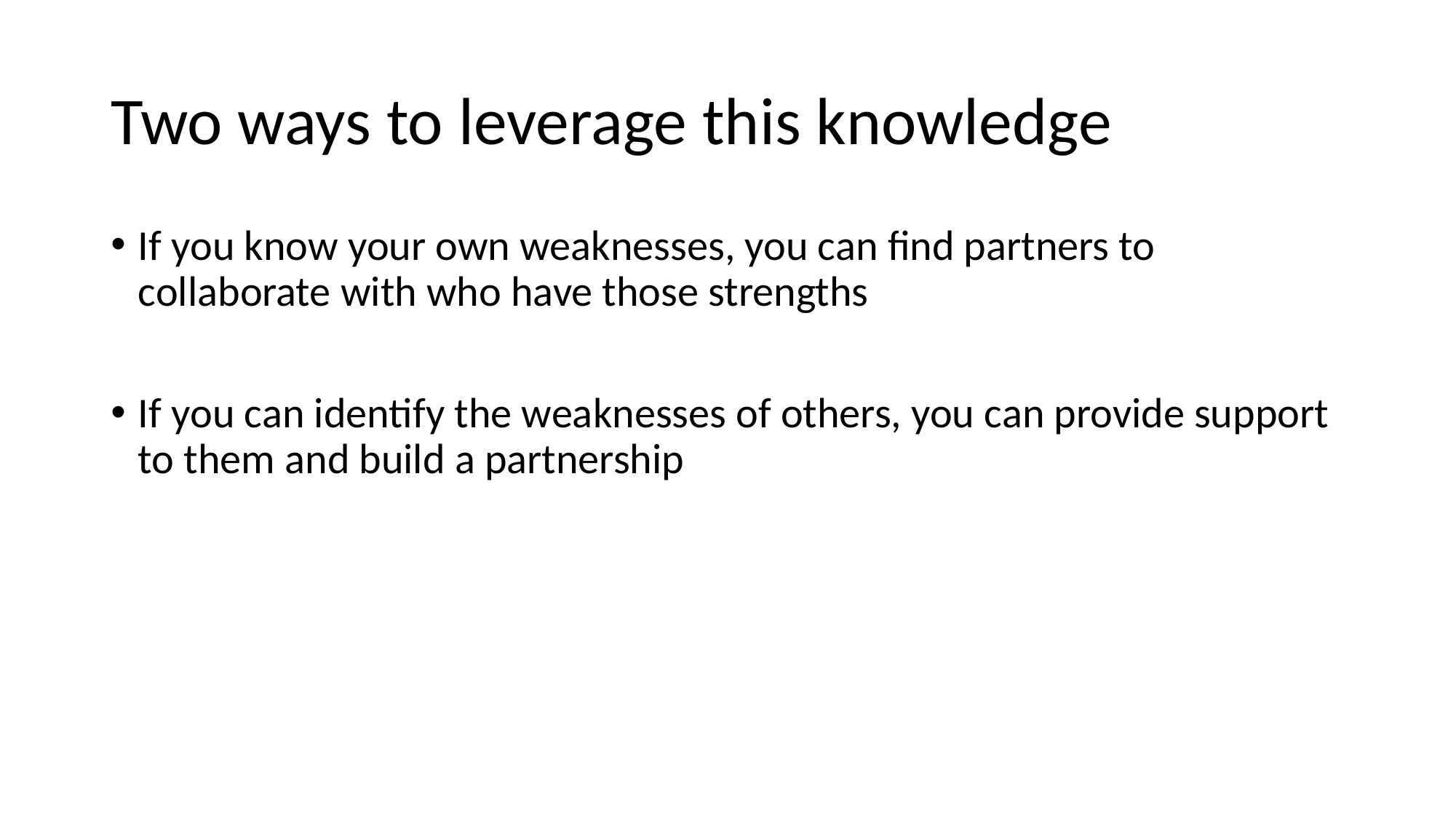

# Two ways to leverage this knowledge
If you know your own weaknesses, you can find partners to collaborate with who have those strengths

If you can identify the weaknesses of others, you can provide support to them and build a partnership